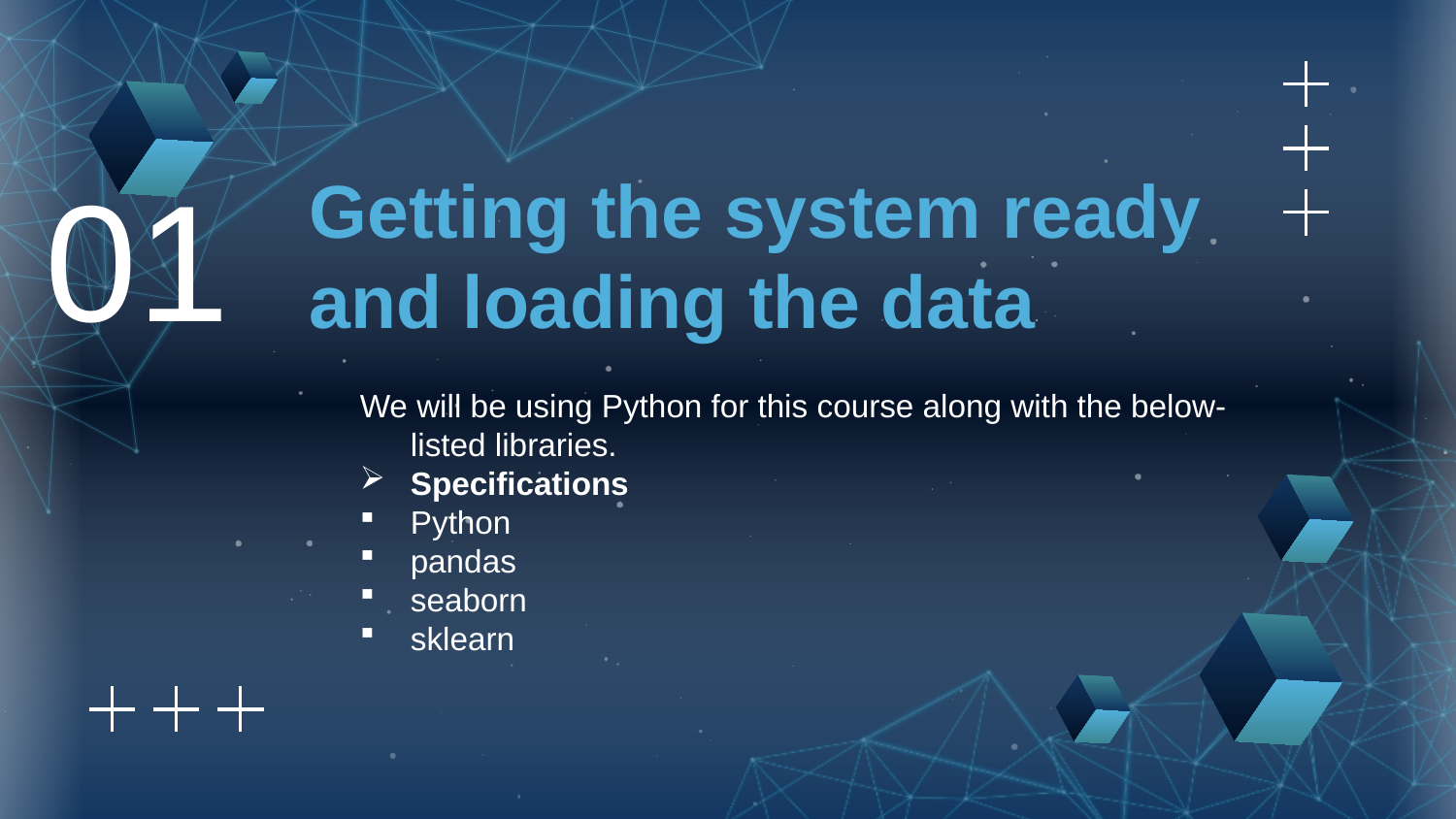

# Getting the system ready and loading the data
01
We will be using Python for this course along with the below-listed libraries.
Specifications
Python
pandas
seaborn
sklearn